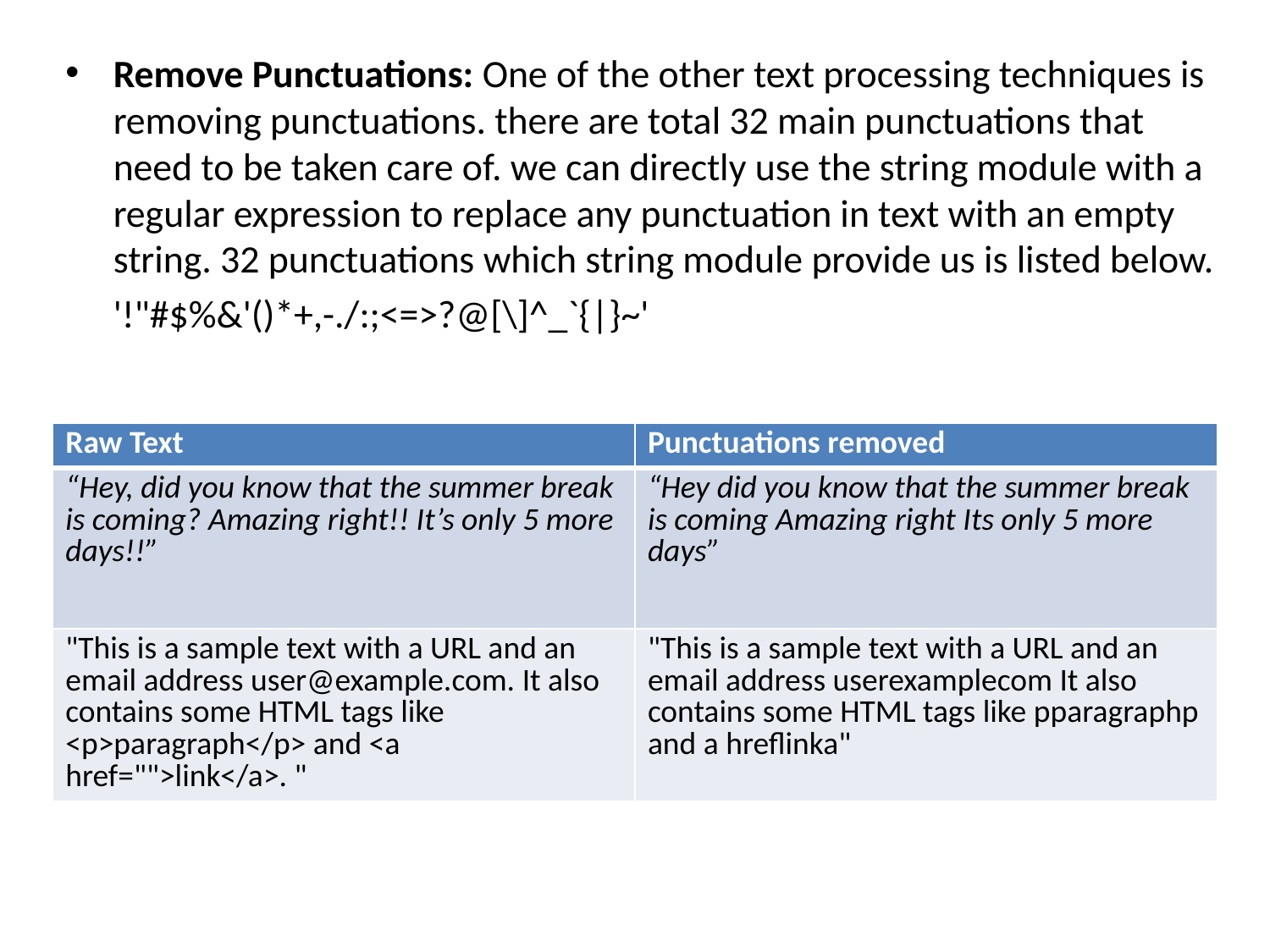

Remove Punctuations: One of the other text processing techniques is removing punctuations. there are total 32 main punctuations that need to be taken care of. we can directly use the string module with a regular expression to replace any punctuation in text with an empty string. 32 punctuations which string module provide us is listed below.
	'!"#$%&'()*+,-./:;<=>?@[\]^_`{|}~'
| Raw Text | Punctuations removed |
| --- | --- |
| “Hey, did you know that the summer break is coming? Amazing right!! It’s only 5 more days!!” | “Hey did you know that the summer break is coming Amazing right Its only 5 more days” |
| "This is a sample text with a URL and an email address user@example.com. It also contains some HTML tags like <p>paragraph</p> and <a href="">link</a>. " | "This is a sample text with a URL and an email address userexamplecom It also contains some HTML tags like pparagraphp and a hreflinka" |